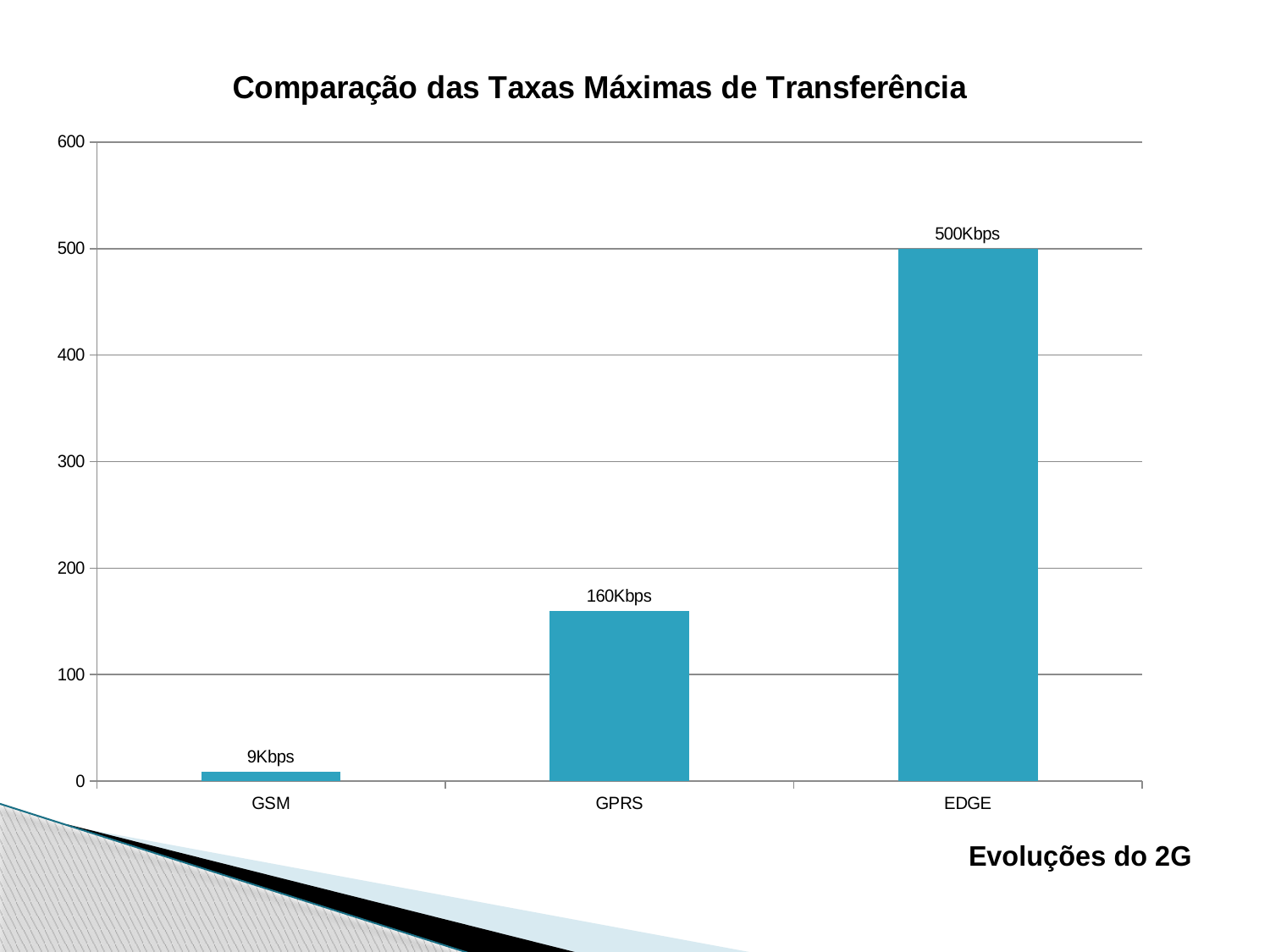

### Chart: Comparação das Taxas Máximas de Transferência

| Category |  |
|---|---|
| GSM | 9.0 |
| GPRS | 160.0 |
| EDGE | 500.0 |